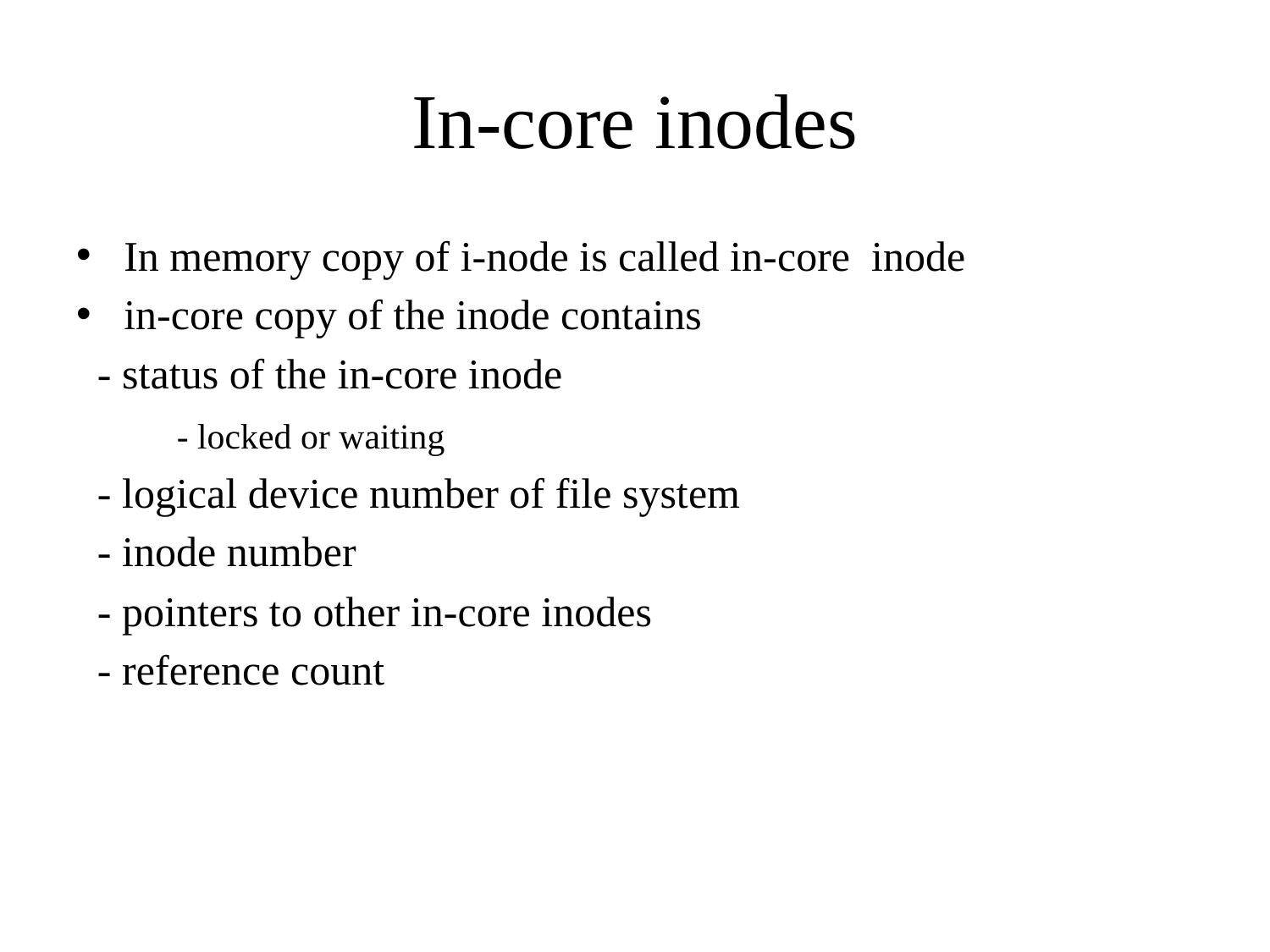

# In-core inodes
In memory copy of i-node is called in-core  inode
in-core copy of the inode contains
  - status of the in-core inode
	     - locked or waiting
  - logical device number of file system
  - inode number
  - pointers to other in-core inodes
  - reference count